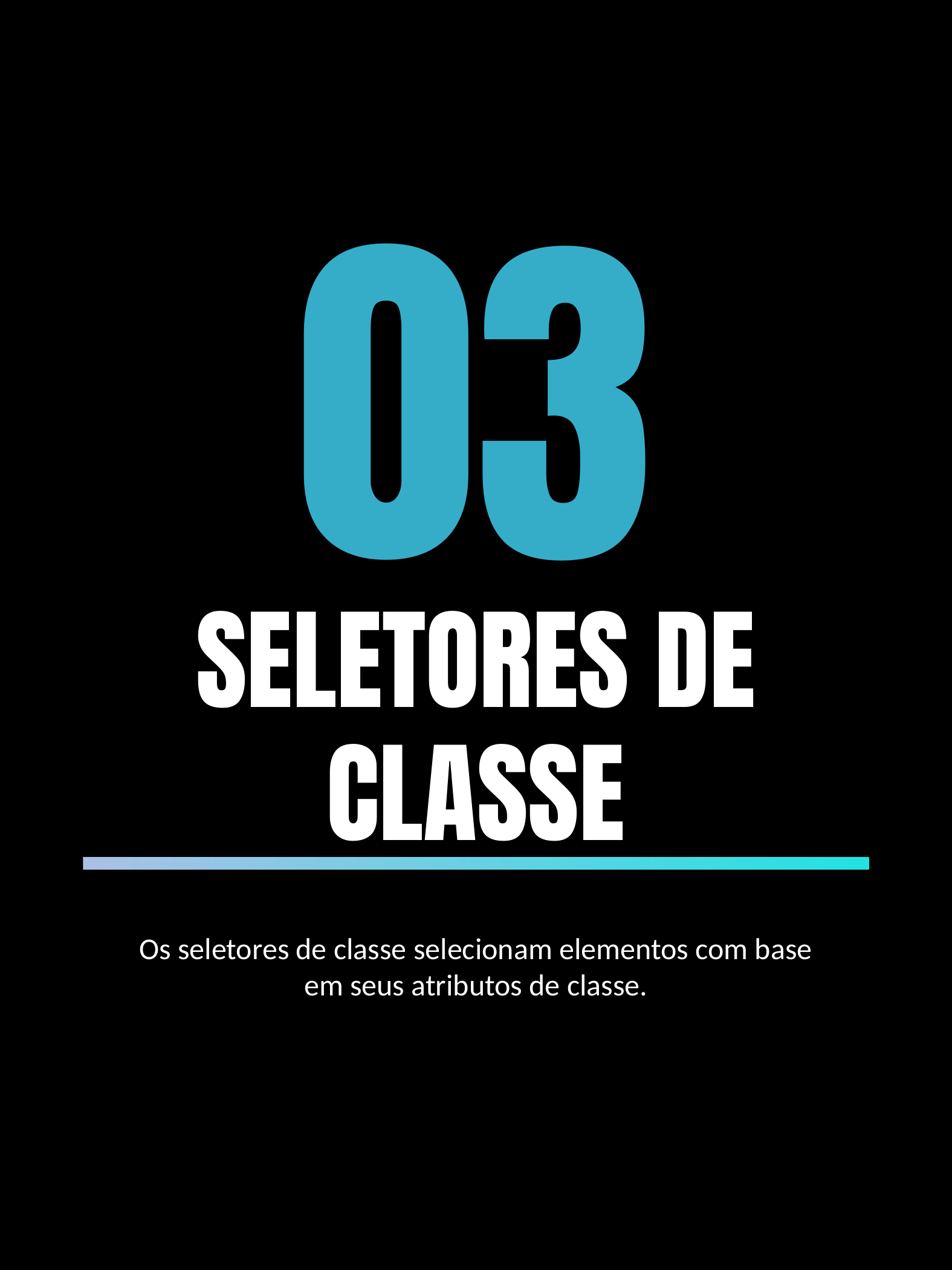

03
SELETORES DE CLASSE

Os seletores de classe selecionam elementos com base em seus atributos de classe.
FRONTEND CSS - ANA PATRÍCIA
7